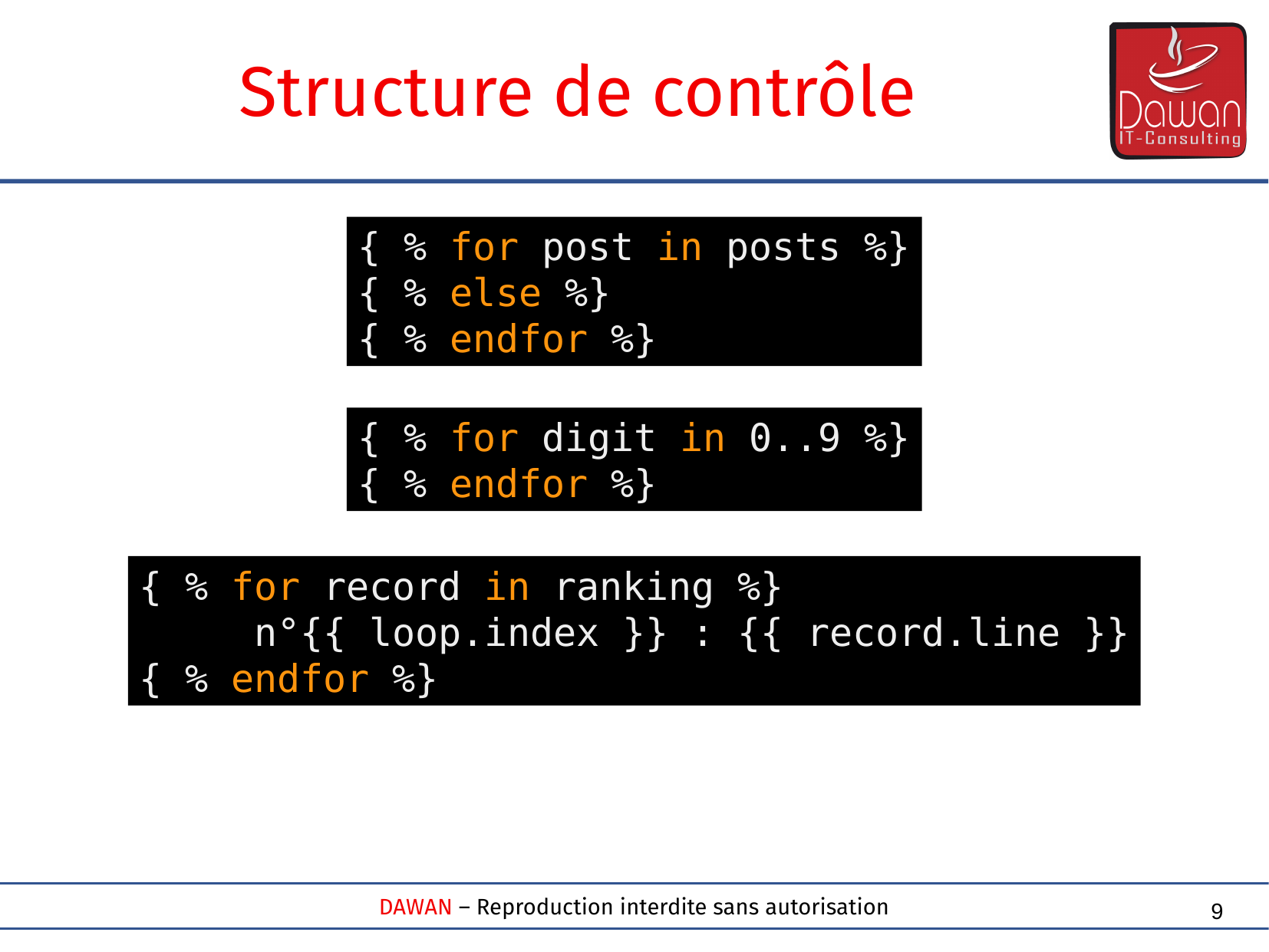

Structure de contrôle
{ % for post in posts %}
{ % else %}
{ % endfor %}
{ % for digit in 0..9 %}
{ % endfor %}
{ % for record in ranking %}
	n°{{ loop.index }} : {{ record.line }}
{ % endfor %}
9